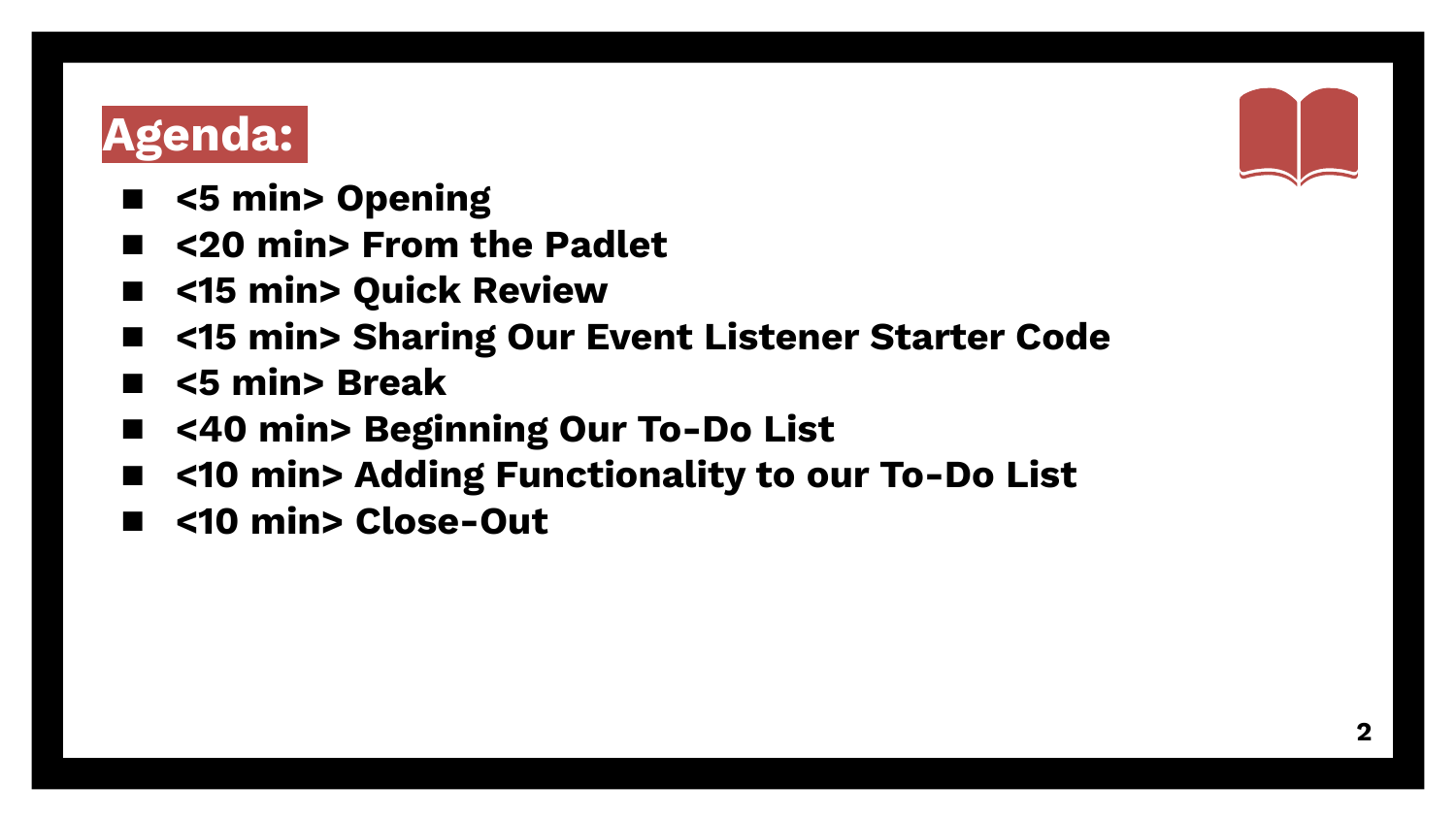

Agenda:
<5 min> Opening
<20 min> From the Padlet
<15 min> Quick Review
<15 min> Sharing Our Event Listener Starter Code
<5 min> Break
<40 min> Beginning Our To-Do List
<10 min> Adding Functionality to our To-Do List
<10 min> Close-Out

2